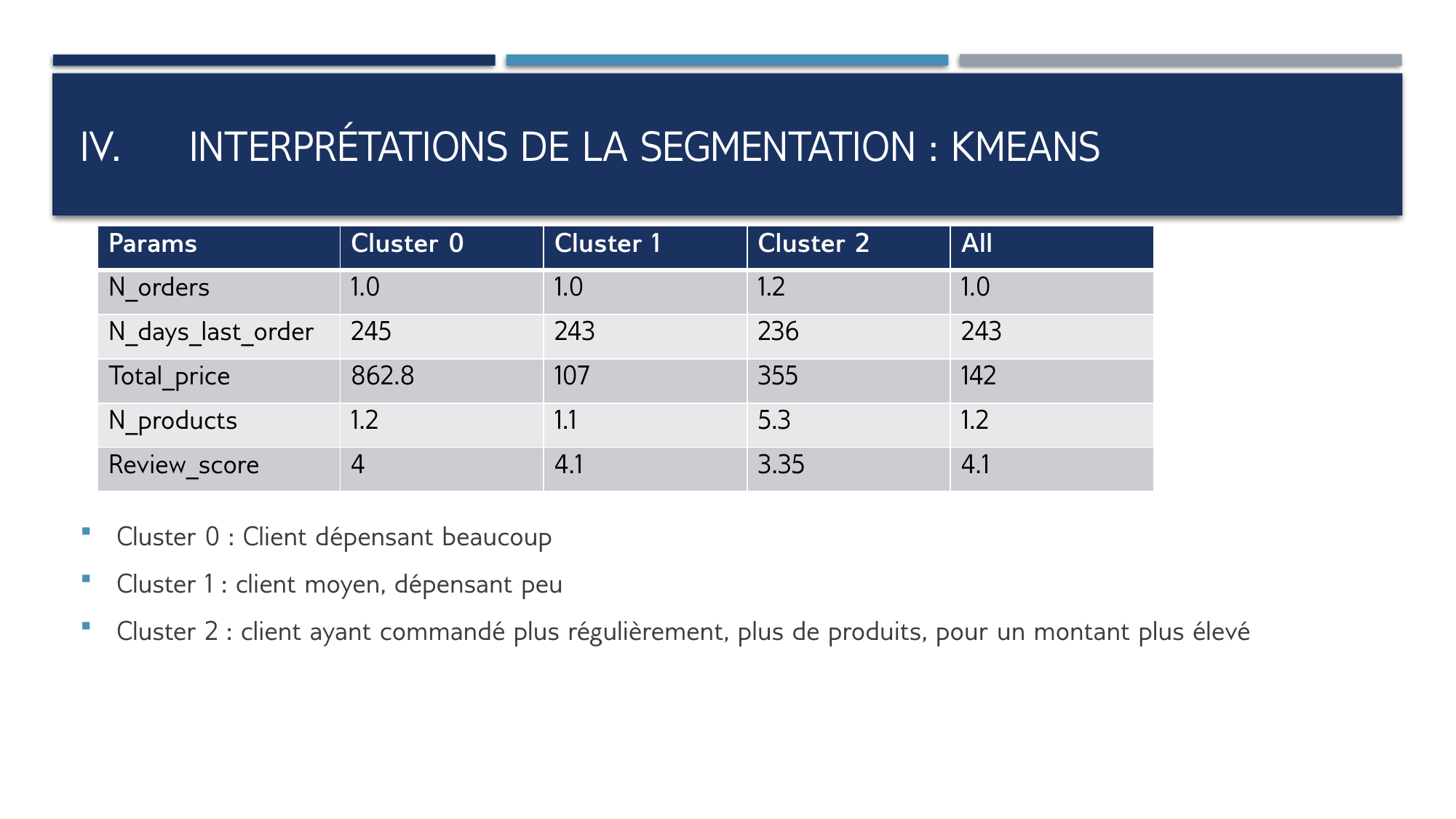

# IV. 	Interprétations de la segmentation : KMEANS
| Params | Cluster 0 | Cluster 1 | Cluster 2 | All |
| --- | --- | --- | --- | --- |
| N\_orders | 1.0 | 1.0 | 1.2 | 1.0 |
| N\_days\_last\_order | 245 | 243 | 236 | 243 |
| Total\_price | 862.8 | 107 | 355 | 142 |
| N\_products | 1.2 | 1.1 | 5.3 | 1.2 |
| Review\_score | 4 | 4.1 | 3.35 | 4.1 |
Cluster 0 : Client dépensant beaucoup
Cluster 1 : client moyen, dépensant peu
Cluster 2 : client ayant commandé plus régulièrement, plus de produits, pour un montant plus élevé